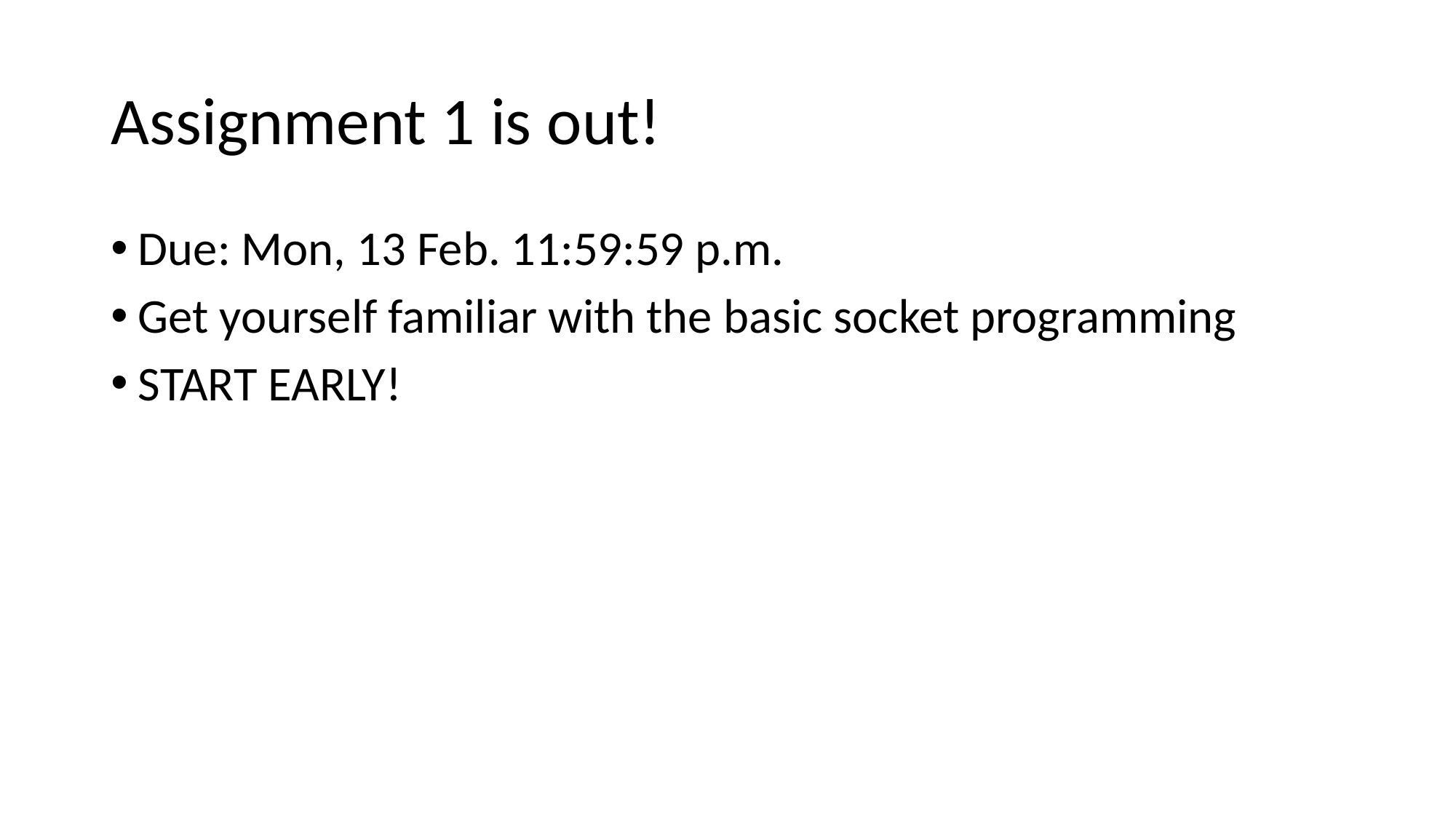

# Assignment 1 is out!
Due: Mon, 13 Feb. 11:59:59 p.m.
Get yourself familiar with the basic socket programming
START EARLY!